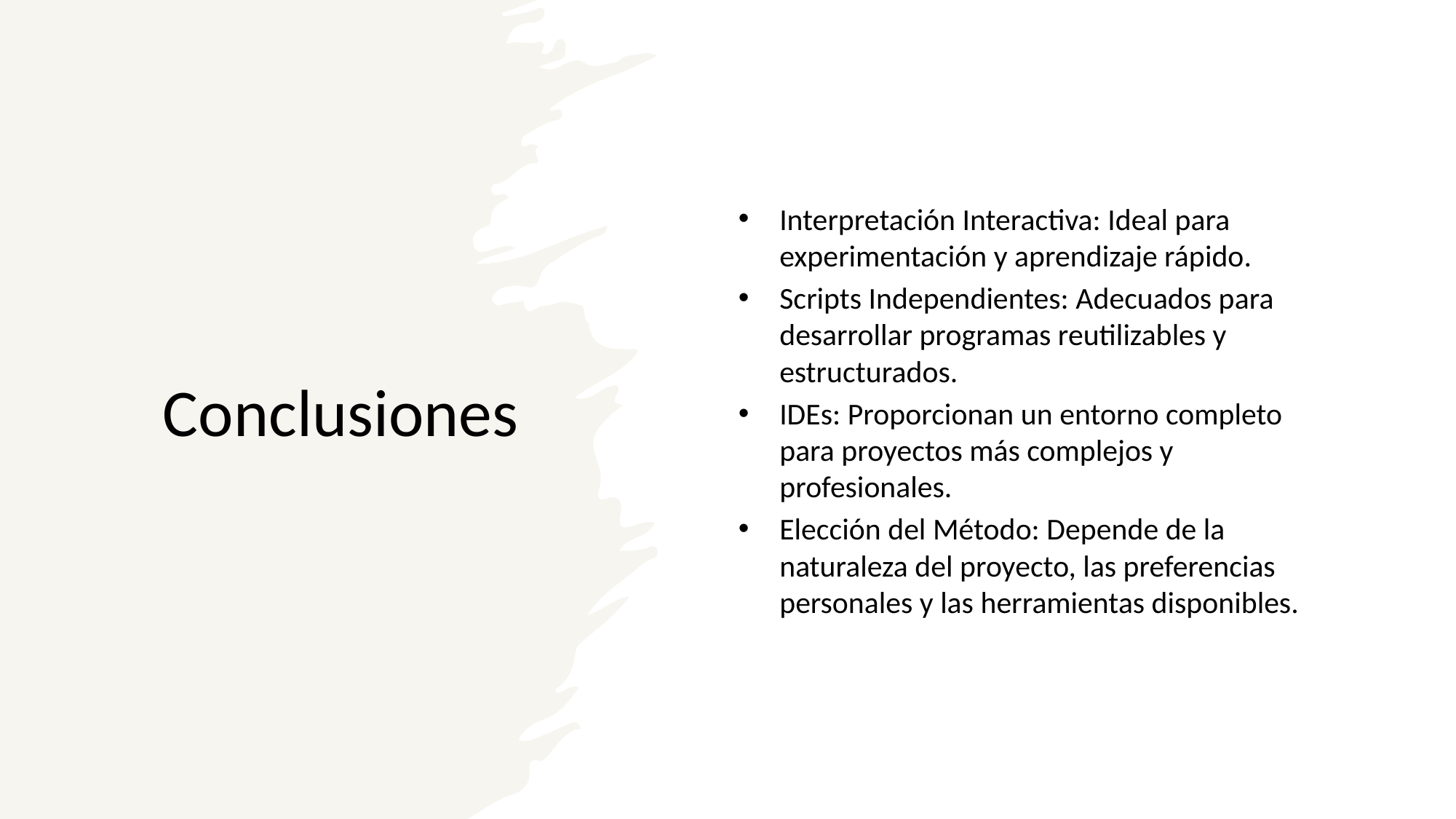

# Conclusiones
Interpretación Interactiva: Ideal para experimentación y aprendizaje rápido.
Scripts Independientes: Adecuados para desarrollar programas reutilizables y estructurados.
IDEs: Proporcionan un entorno completo para proyectos más complejos y profesionales.
Elección del Método: Depende de la naturaleza del proyecto, las preferencias personales y las herramientas disponibles.